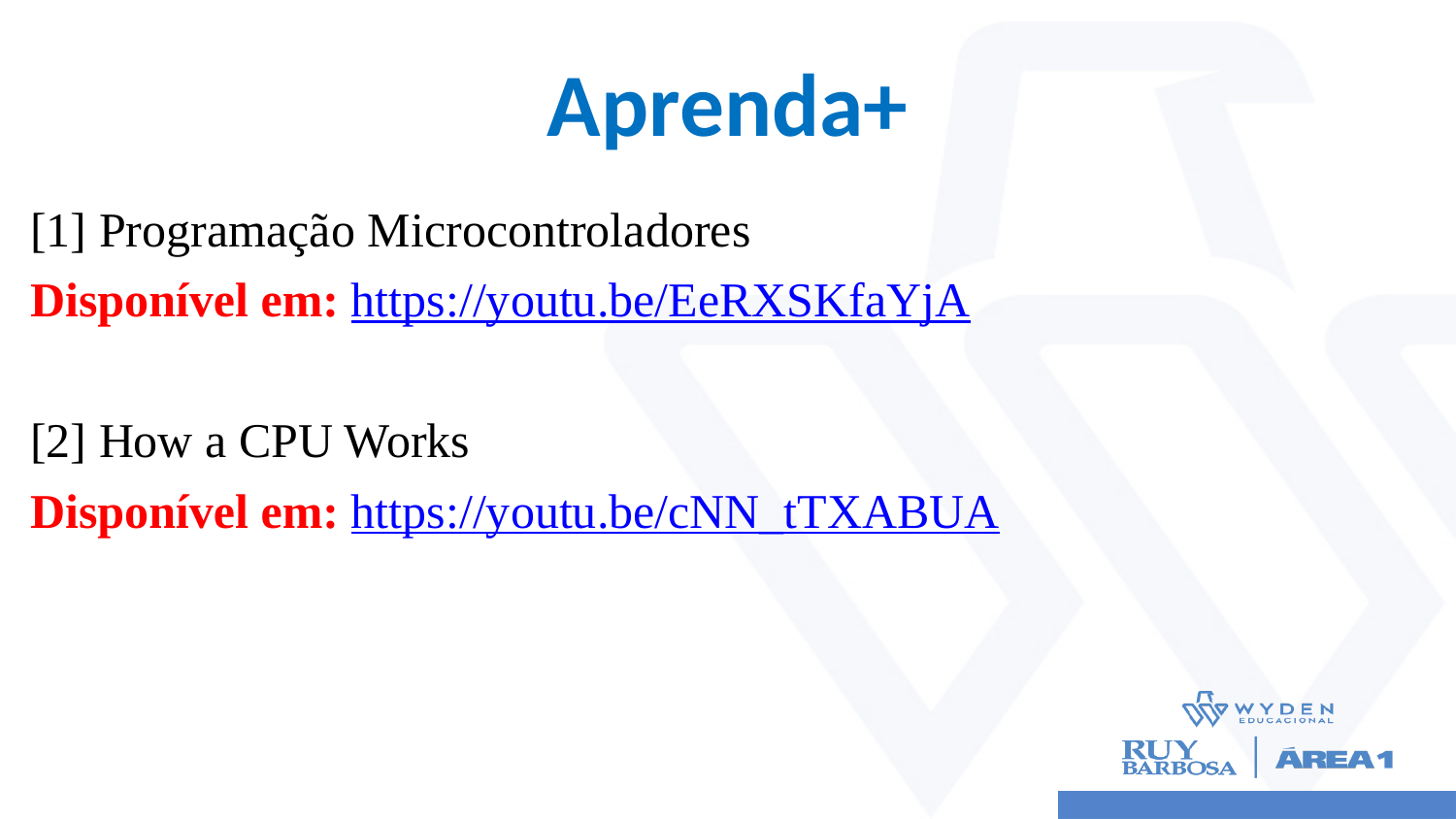

# Aprenda+
[1] Programação Microcontroladores
Disponível em: https://youtu.be/EeRXSKfaYjA

[2] How a CPU Works
Disponível em: https://youtu.be/cNN_tTXABUA